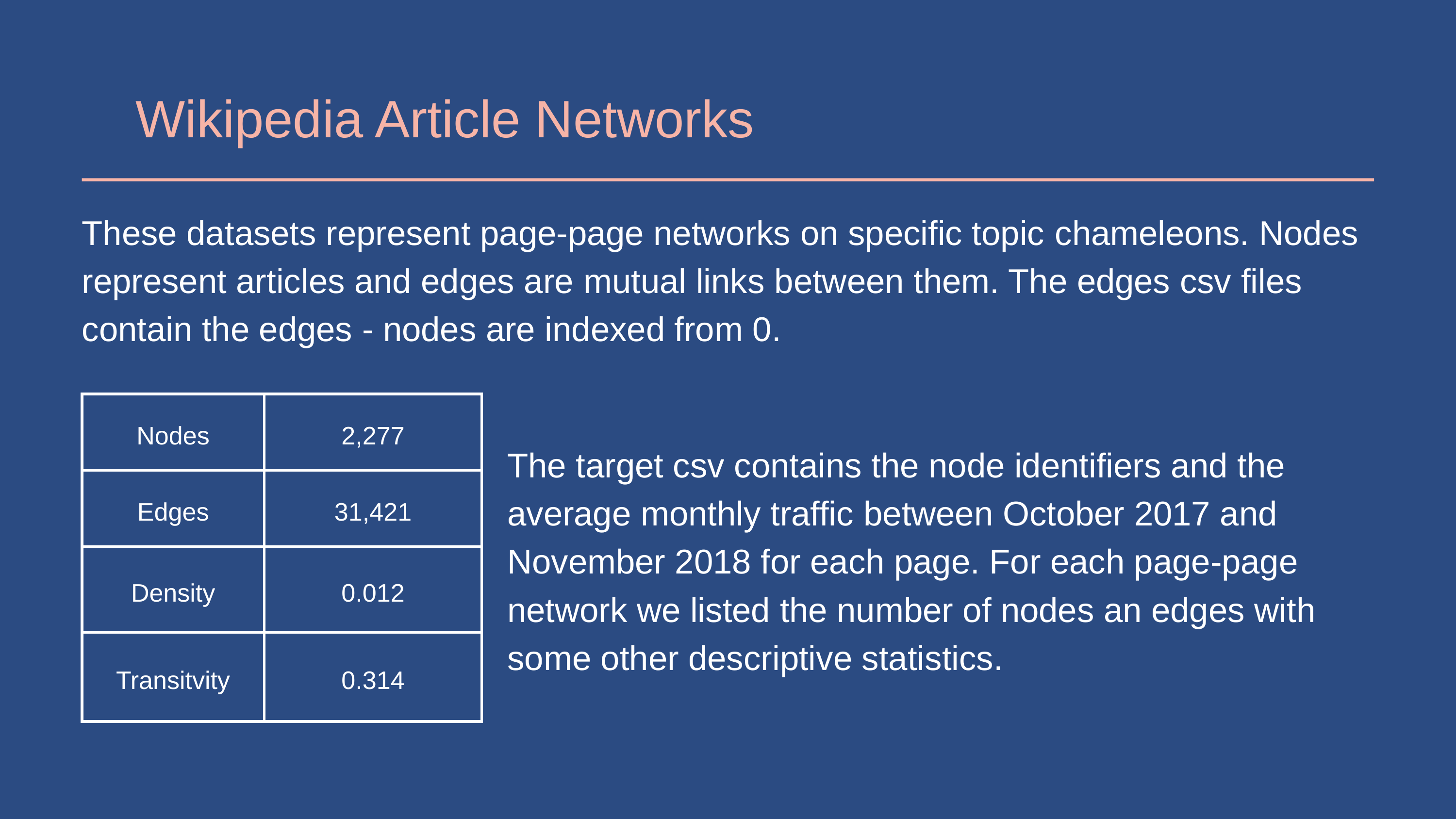

Wikipedia Article Networks

These datasets represent page-page networks on specific topic chameleons. Nodes represent articles and edges are mutual links between them. The edges csv files contain the edges - nodes are indexed from 0.
| Nodes | 2,277 |
| --- | --- |
| Edges | 31,421 |
| Density | 0.012 |
| Transitvity | 0.314 |
The target csv contains the node identifiers and the average monthly traffic between October 2017 and November 2018 for each page. For each page-page network we listed the number of nodes an edges with some other descriptive statistics.